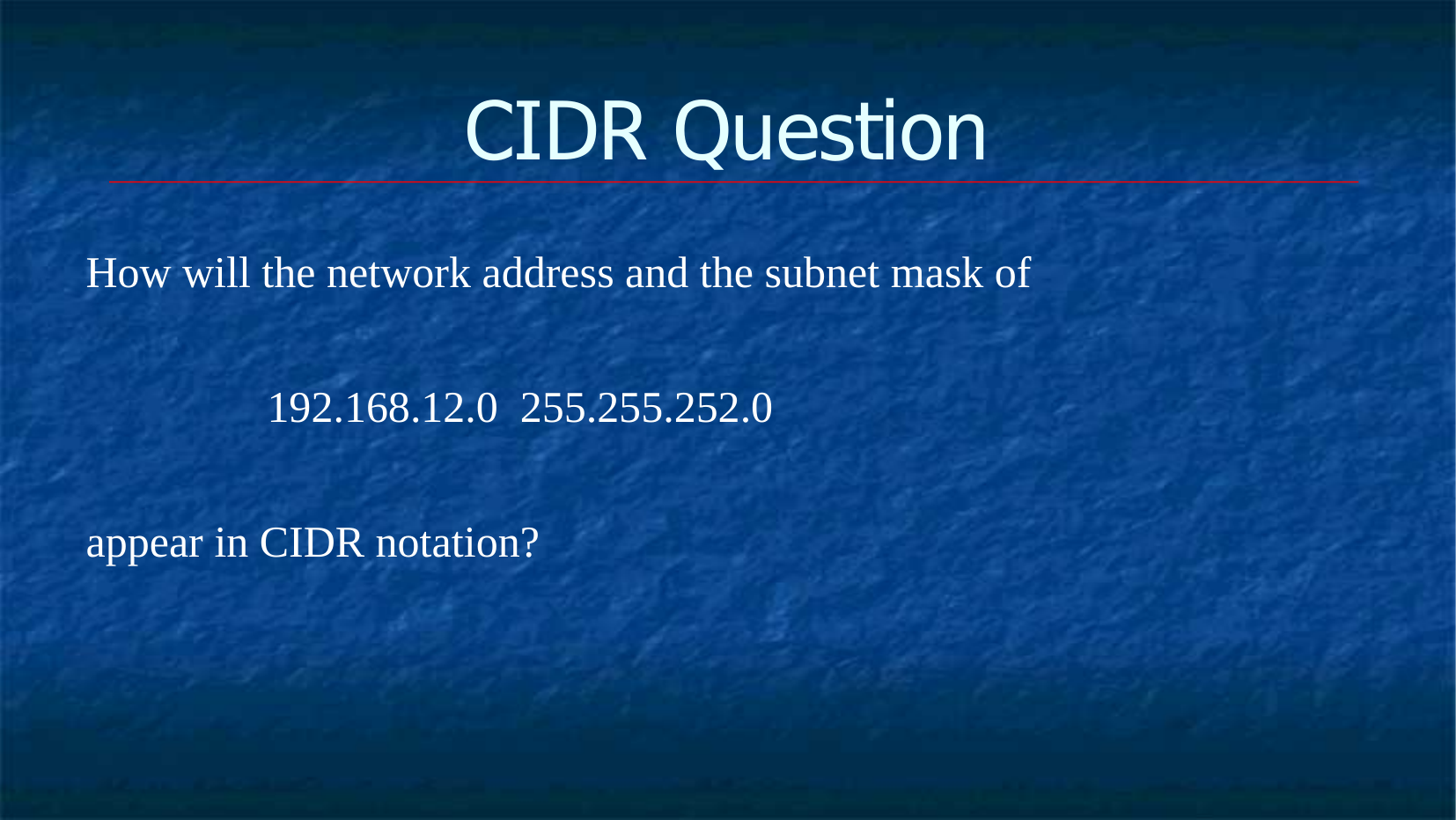

CIDR Question

How will the network address and the subnet mask of

		192.168.12.0  255.255.252.0

appear in CIDR notation?